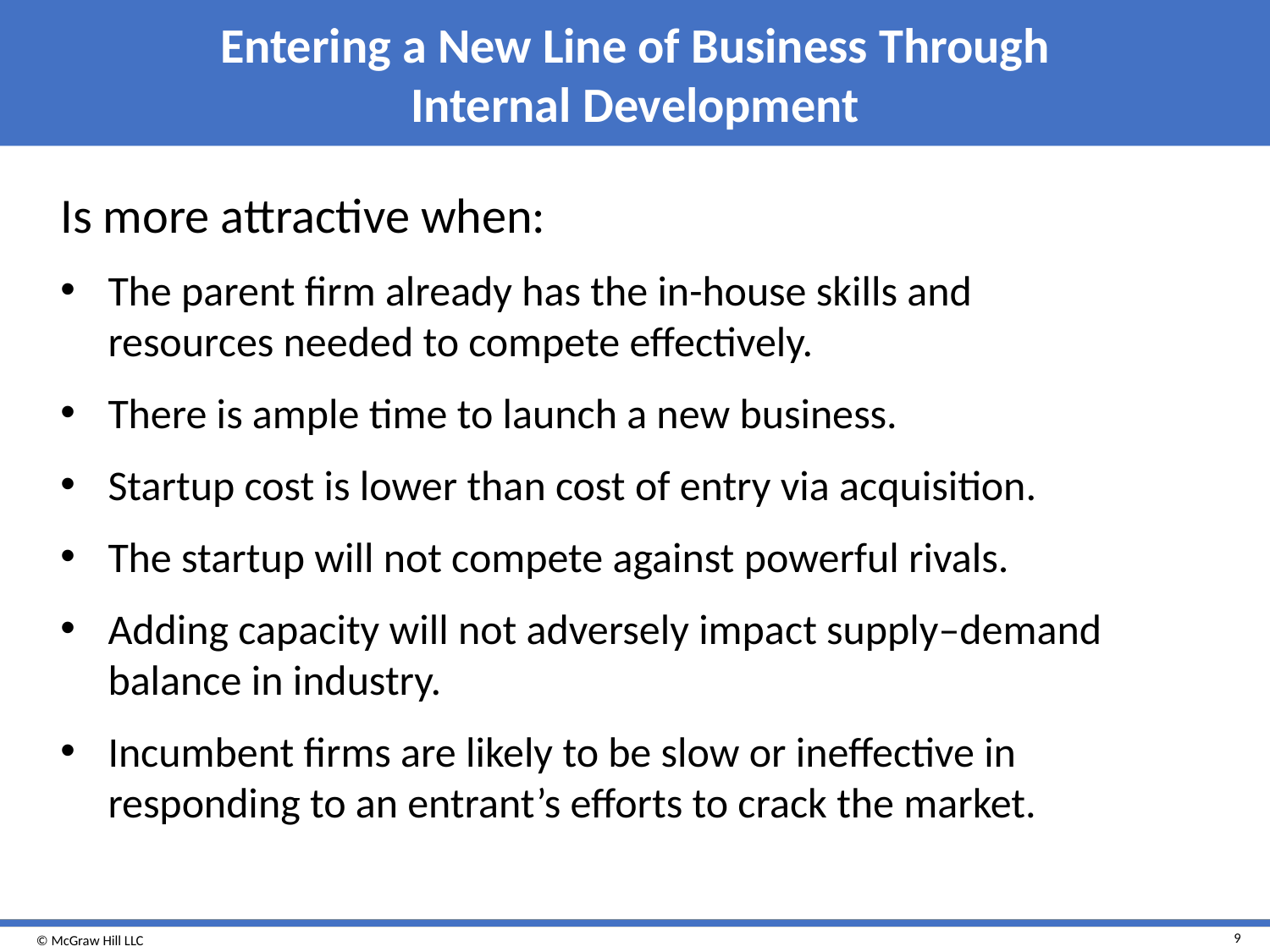

# Entering a New Line of Business Through Internal Development
Is more attractive when:
The parent firm already has the in-house skills and resources needed to compete effectively.
There is ample time to launch a new business.
Startup cost is lower than cost of entry via acquisition.
The startup will not compete against powerful rivals.
Adding capacity will not adversely impact supply–demand balance in industry.
Incumbent firms are likely to be slow or ineffective in responding to an entrant’s efforts to crack the market.

9